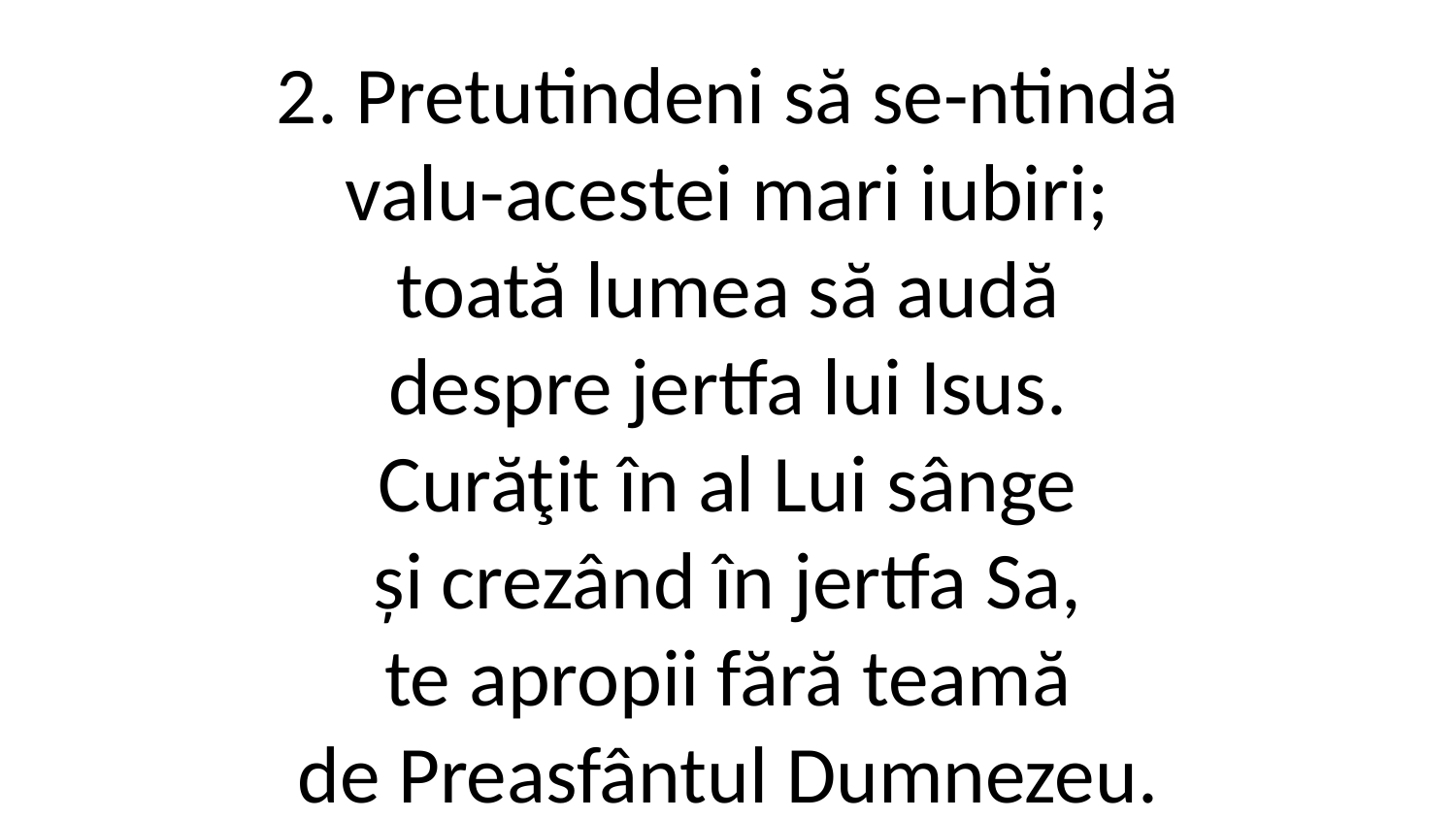

2. Pretutindeni să se-ntindă
valu-acestei mari iubiri;
toată lumea să audă
despre jertfa lui Isus.
Curăţit în al Lui sânge
și crezând în jertfa Sa,
te apropii fără teamă
de Preasfântul Dumnezeu.